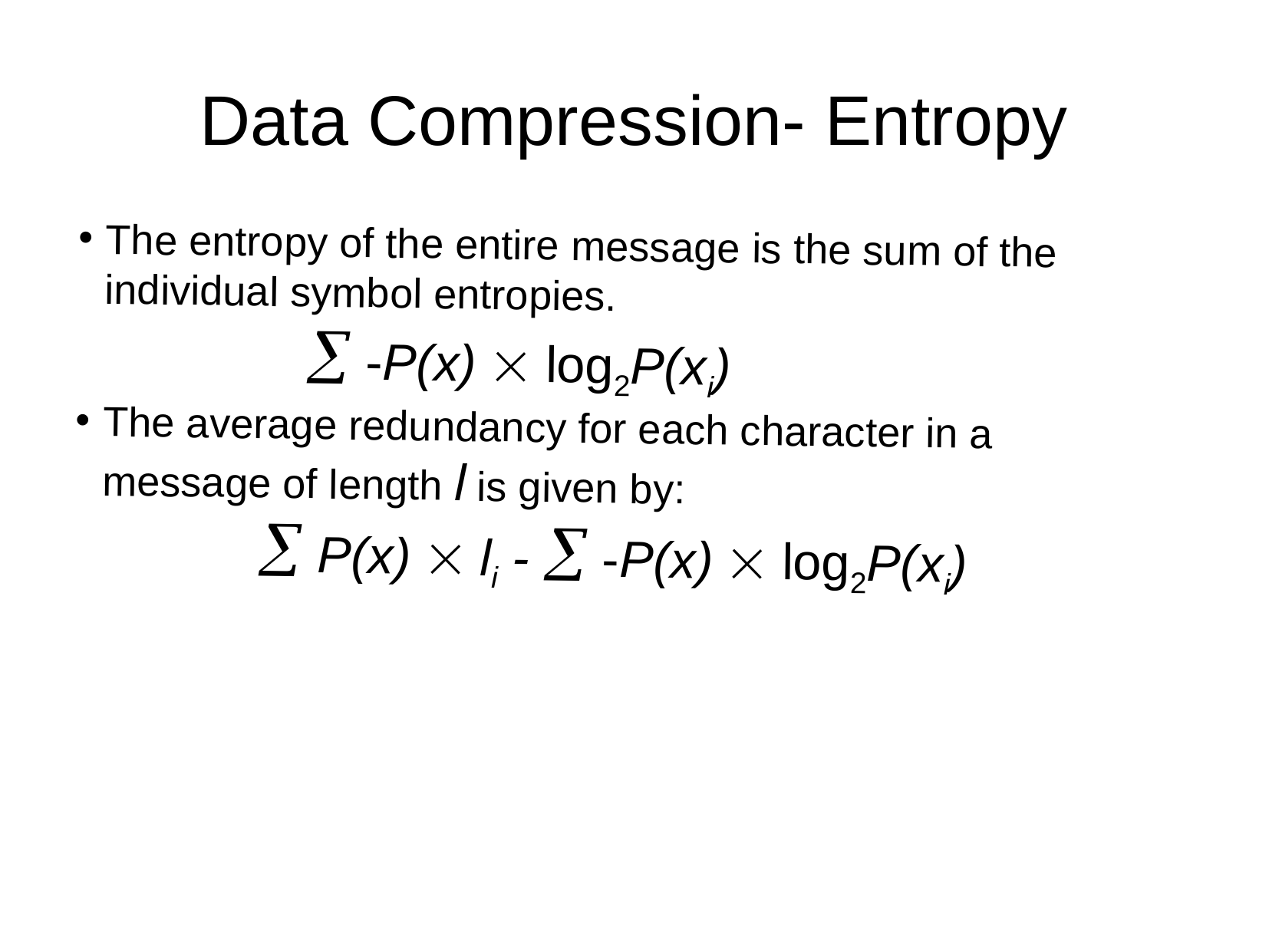

Data Compression- Entropy
The entropy of the entire message is the sum of the individual symbol entropies.
		∑ -P(x) × log2P(xi)
The average redundancy for each character in a message of length l is given by:
∑ P(x) × li - ∑ -P(x) × log2P(xi)